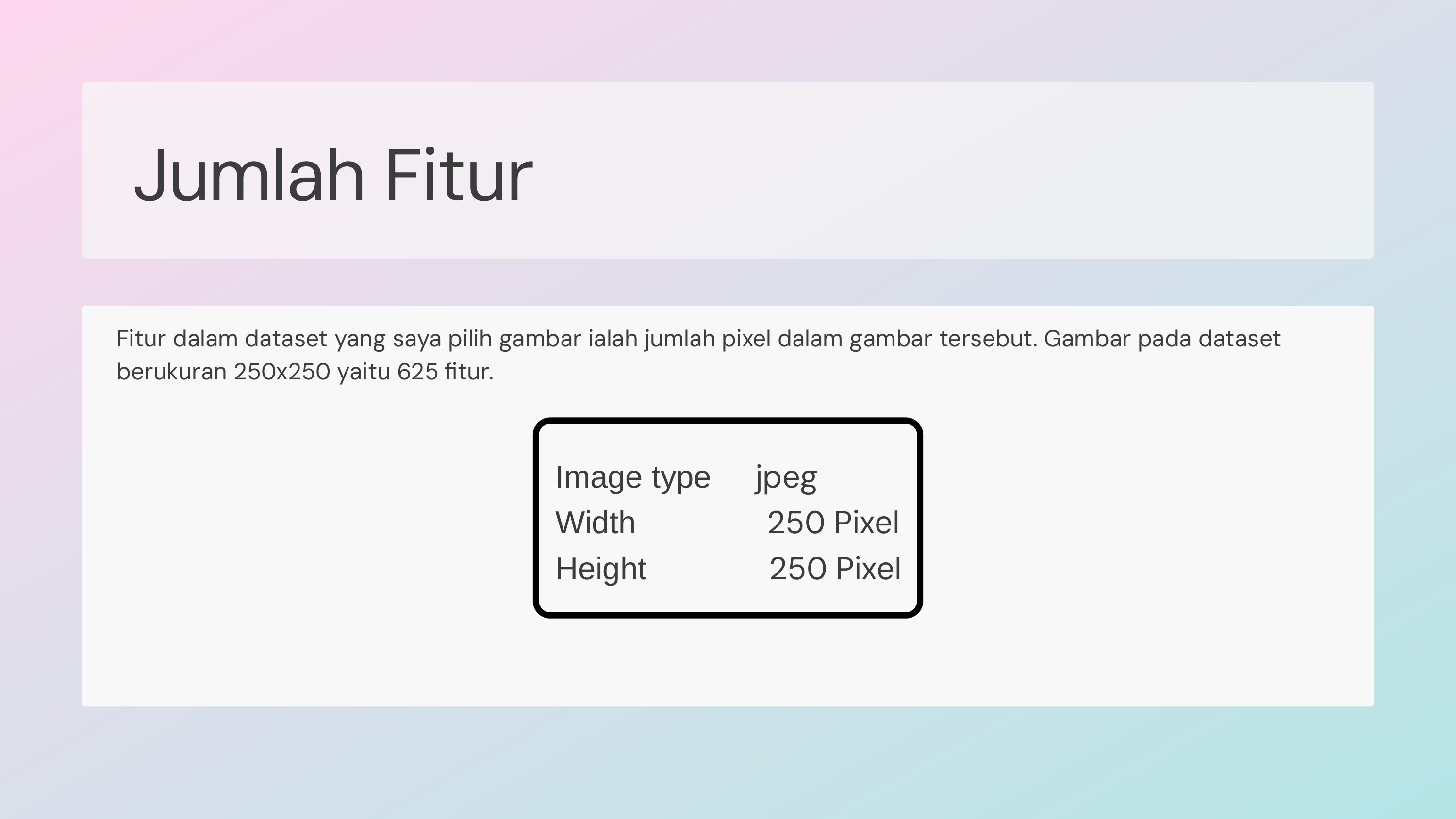

Jumlah Fitur

Fitur dalam dataset yang saya pilih gambar ialah jumlah pixel dalam gambar tersebut. Gambar pada dataset berukuran 250x250 yaitu 625 fitur.

Image type     jpeg
Width               250 Pixel
Height              250 Pixel